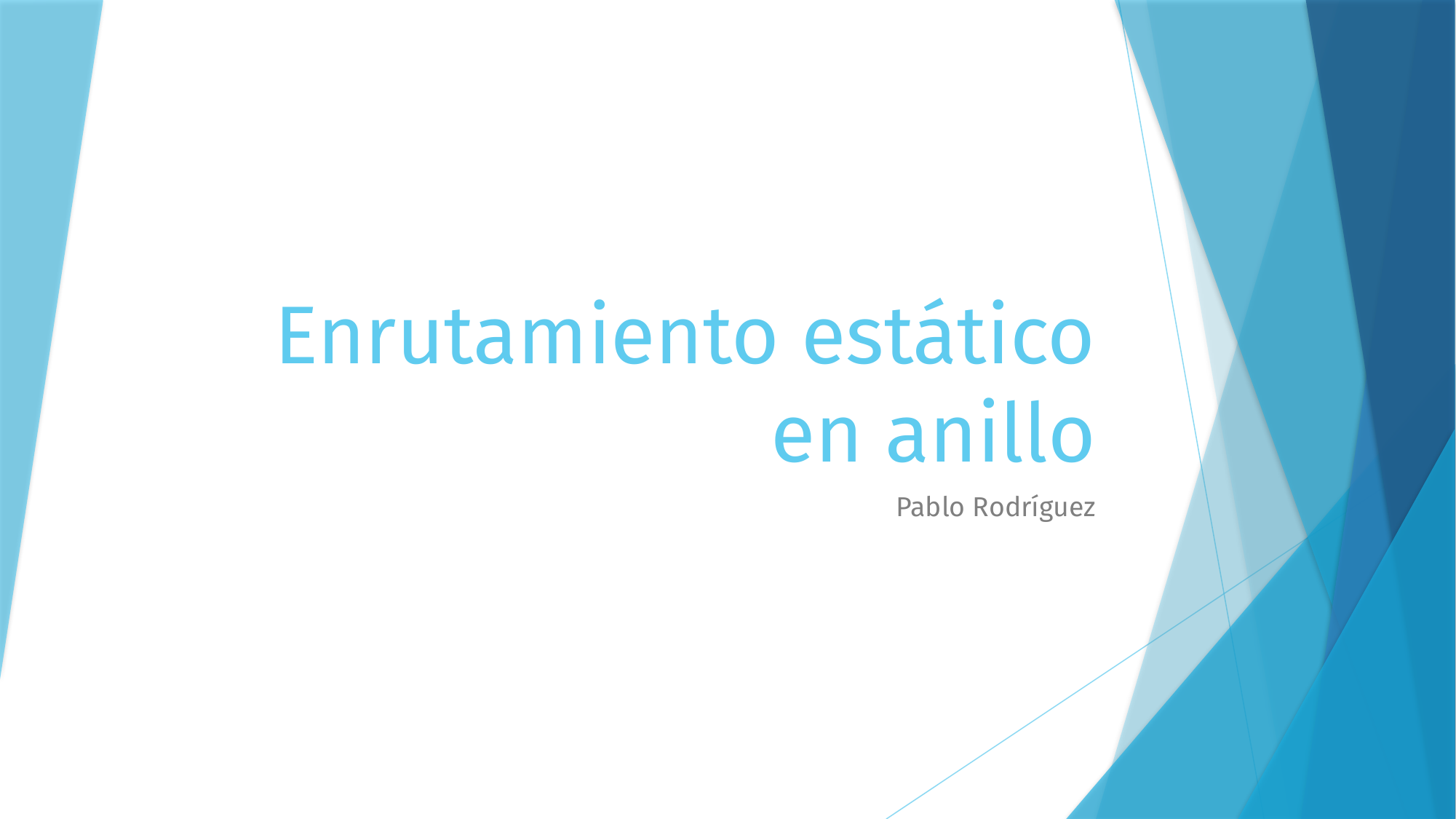

# Enrutamiento estático en anillo
Pablo Rodríguez